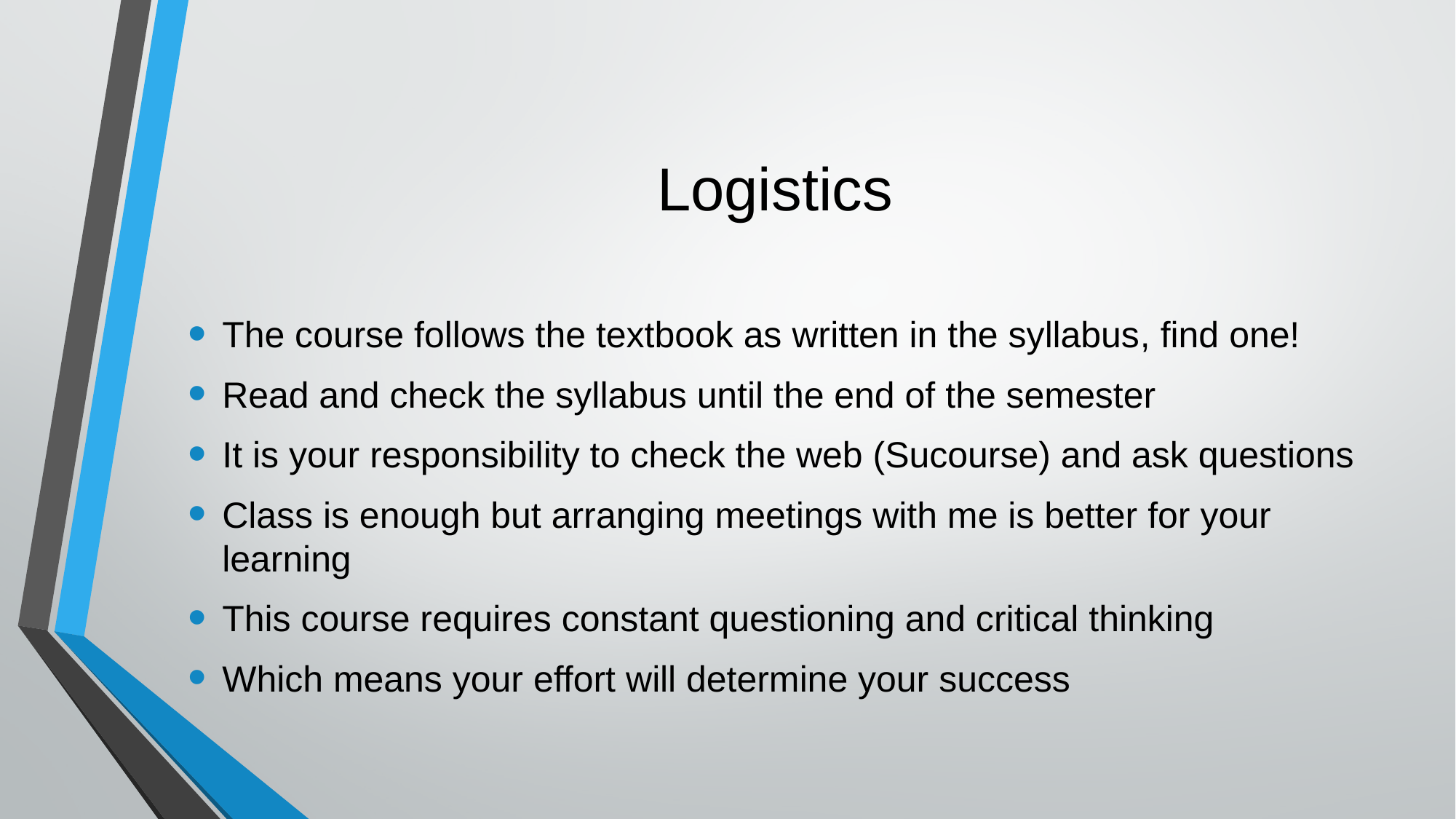

# Logistics
The course follows the textbook as written in the syllabus, find one!
Read and check the syllabus until the end of the semester
It is your responsibility to check the web (Sucourse) and ask questions
Class is enough but arranging meetings with me is better for your learning
This course requires constant questioning and critical thinking
Which means your effort will determine your success